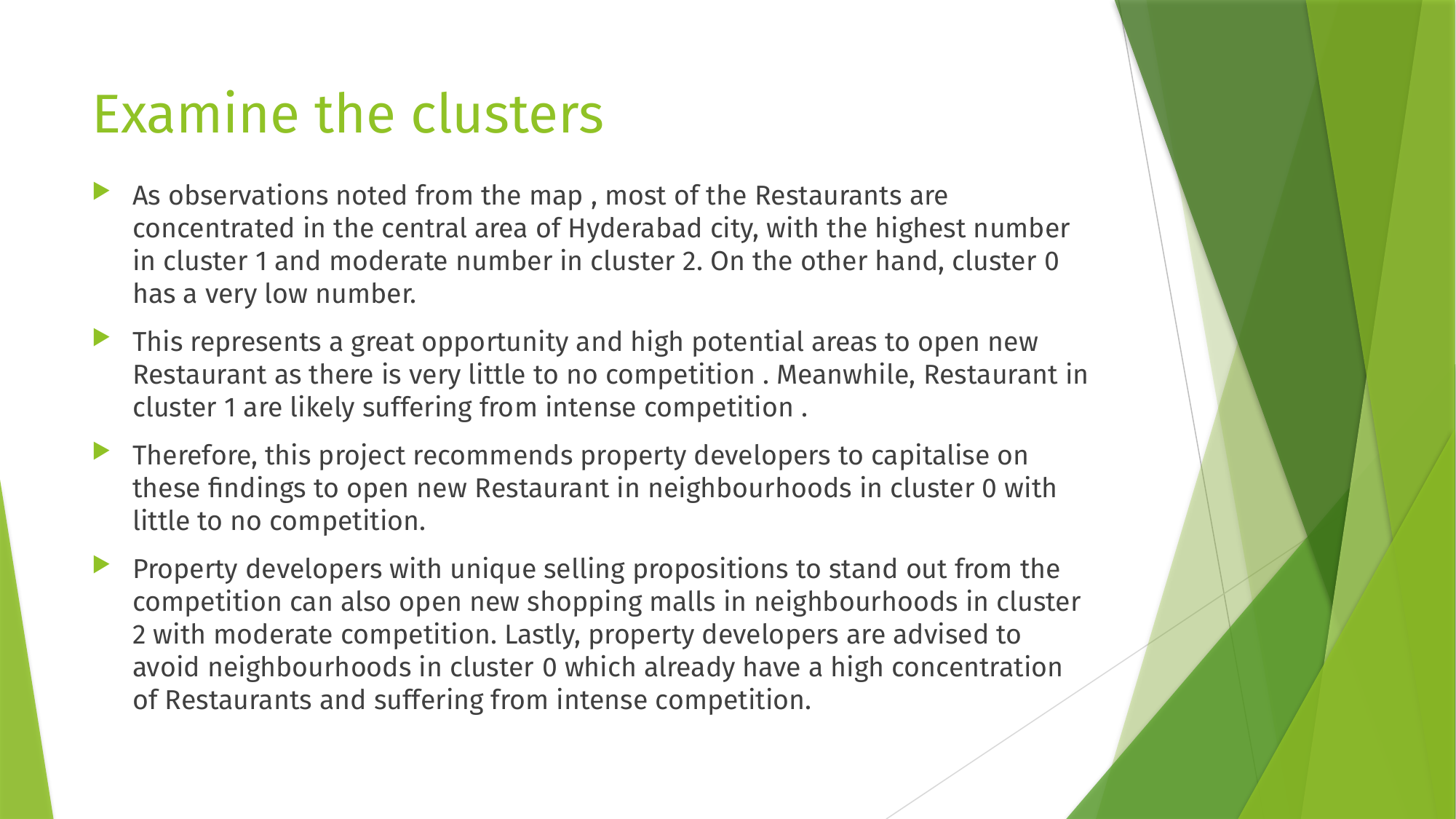

# Examine the clusters
As observations noted from the map , most of the Restaurants are concentrated in the central area of Hyderabad city, with the highest number in cluster 1 and moderate number in cluster 2. On the other hand, cluster 0 has a very low number.
This represents a great opportunity and high potential areas to open new Restaurant as there is very little to no competition . Meanwhile, Restaurant in cluster 1 are likely suffering from intense competition .
Therefore, this project recommends property developers to capitalise on these findings to open new Restaurant in neighbourhoods in cluster 0 with little to no competition.
Property developers with unique selling propositions to stand out from the competition can also open new shopping malls in neighbourhoods in cluster 2 with moderate competition. Lastly, property developers are advised to avoid neighbourhoods in cluster 0 which already have a high concentration of Restaurants and suffering from intense competition.